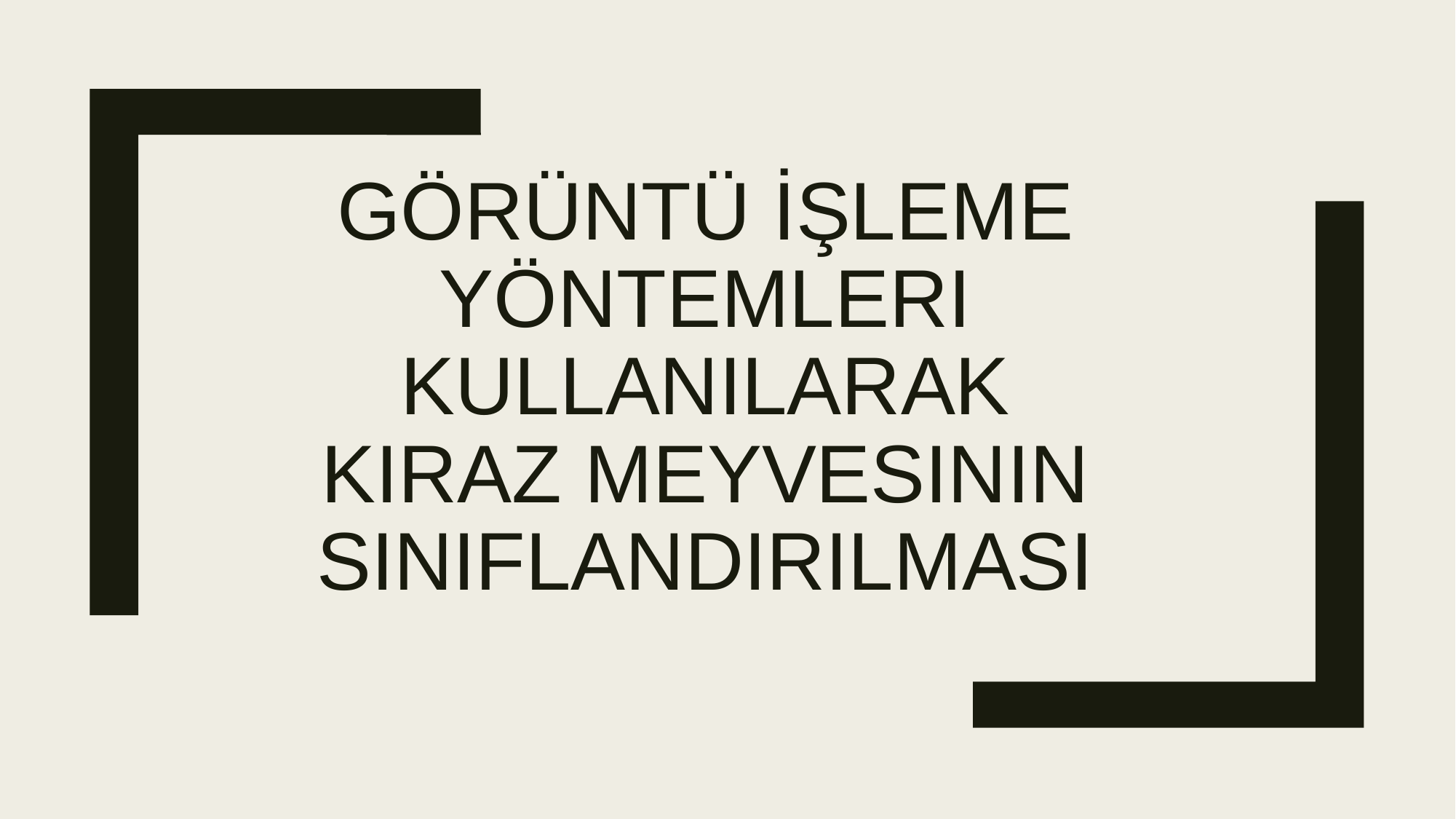

# Görüntü İşleme Yöntemleri Kullanılarak Kiraz Meyvesinin
Sınıflandırılması